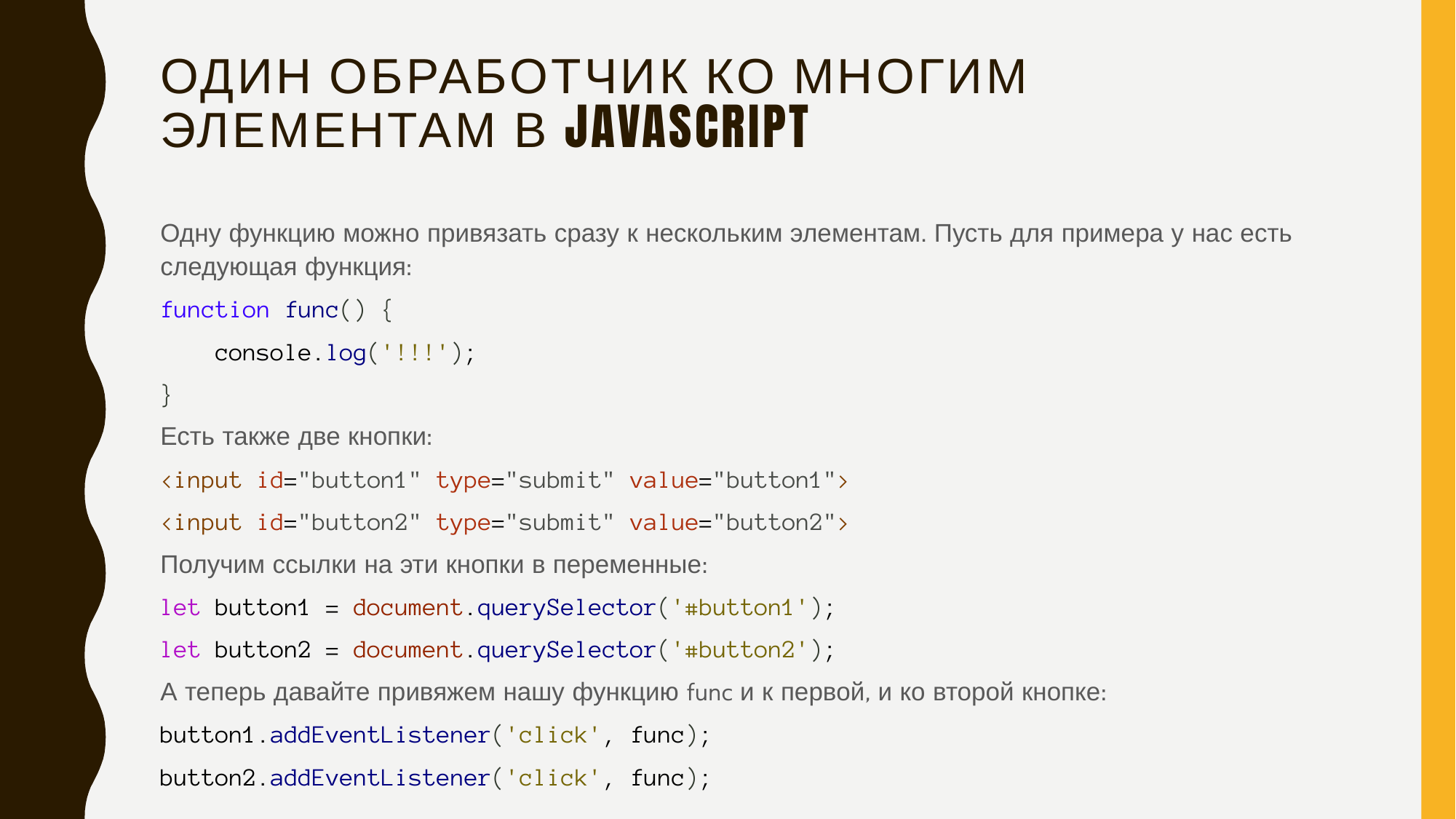

# Один обработчик ко многим элементам в JavaScript
Одну функцию можно привязать сразу к нескольким элементам. Пусть для примера у нас есть следующая функция:
function func() {
    console.log('!!!');
}
Есть также две кнопки:
<input id="button1" type="submit" value="button1">
<input id="button2" type="submit" value="button2">
Получим ссылки на эти кнопки в переменные:
let button1 = document.querySelector('#button1');
let button2 = document.querySelector('#button2');
А теперь давайте привяжем нашу функцию func и к первой, и ко второй кнопке:
button1.addEventListener('click', func);
button2.addEventListener('click', func);